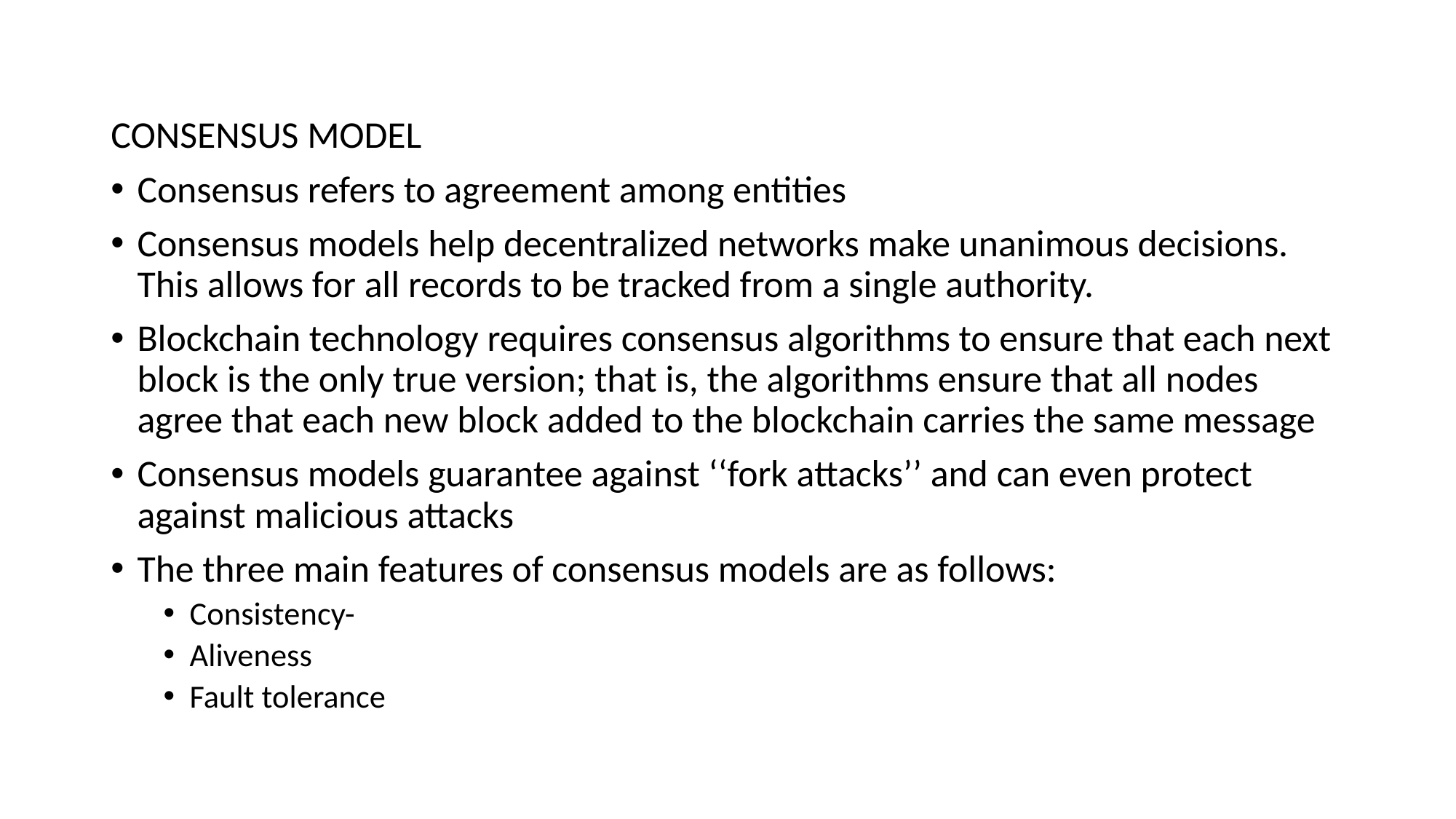

#
CONSENSUS MODEL
Consensus refers to agreement among entities
Consensus models help decentralized networks make unanimous decisions. This allows for all records to be tracked from a single authority.
Blockchain technology requires consensus algorithms to ensure that each next block is the only true version; that is, the algorithms ensure that all nodes agree that each new block added to the blockchain carries the same message
Consensus models guarantee against ‘‘fork attacks’’ and can even protect against malicious attacks
The three main features of consensus models are as follows:
Consistency-
Aliveness
Fault tolerance